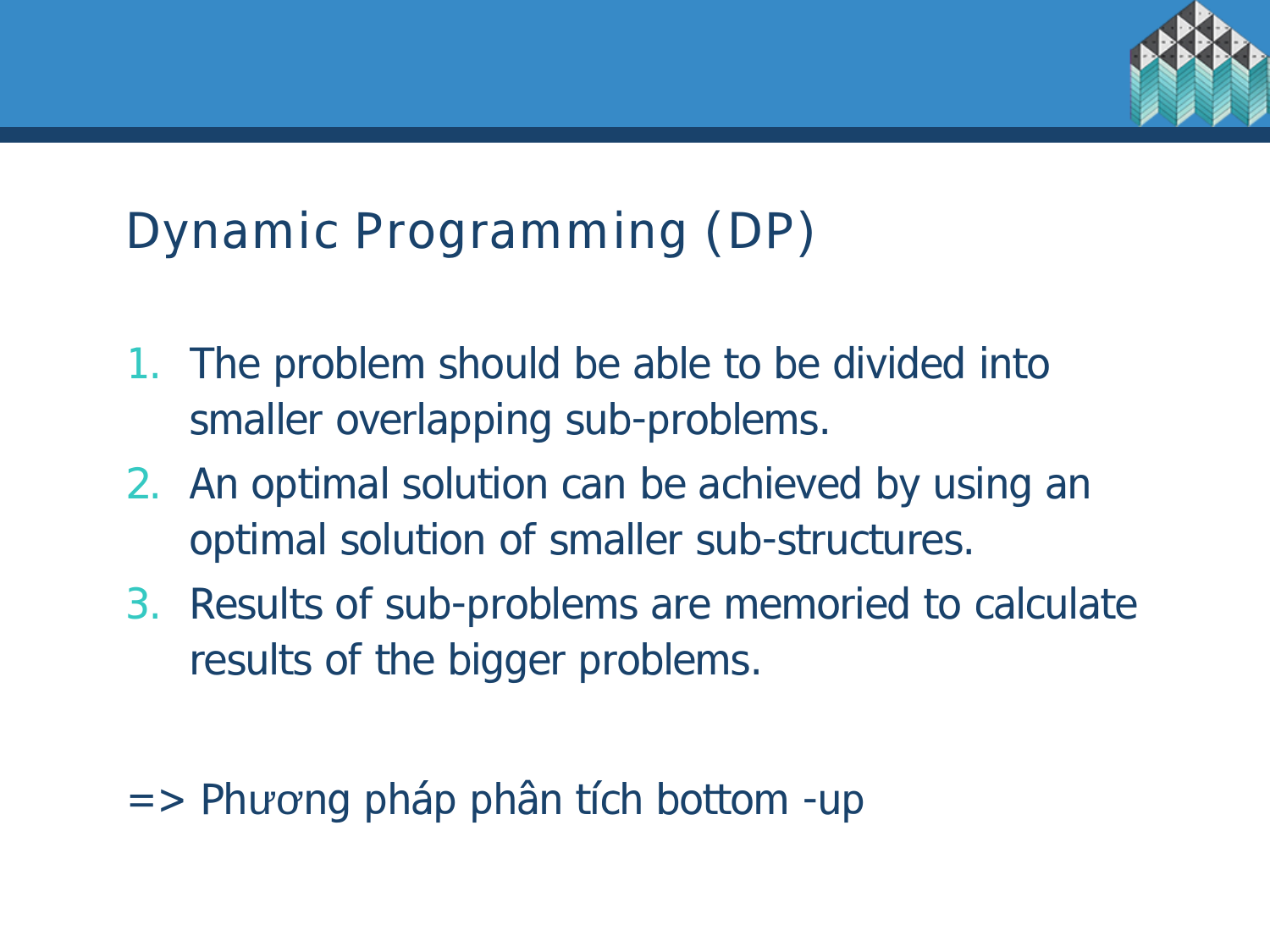

Dynamic Programming (DP)

The problem should be able to be divided into smaller overlapping sub-problems.
An optimal solution can be achieved by using an optimal solution of smaller sub-structures.
Results of sub-problems are memoried to calculate  results of the bigger problems.

=> Phương pháp phân tích bottom -up